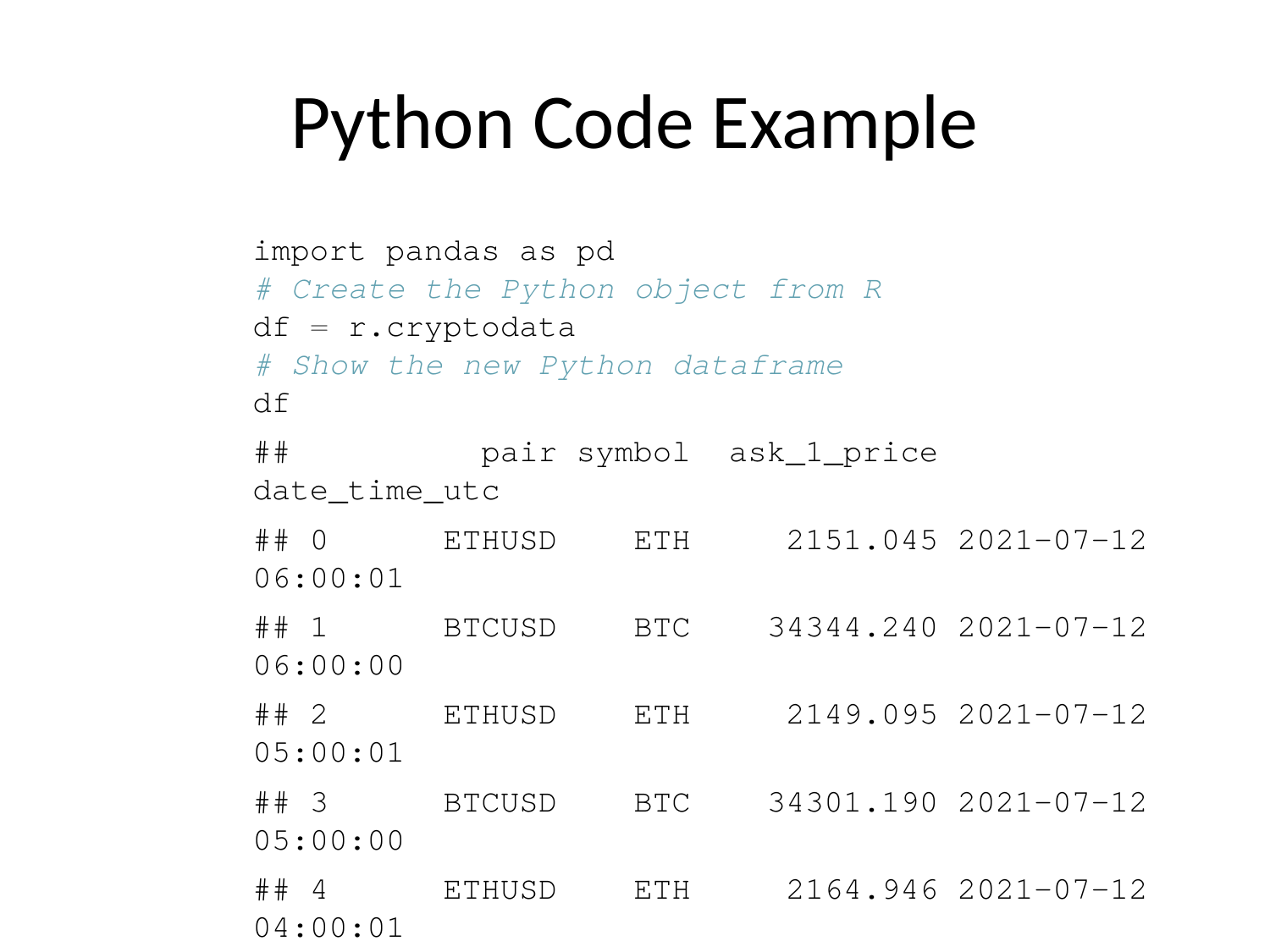

# Python Code Example
import pandas as pd
# Create the Python object from R
df = r.cryptodata
# Show the new Python dataframe
df
##          pair symbol  ask_1_price       date_time_utc
## 0      ETHUSD    ETH     2151.045 2021-07-12 06:00:01
## 1      BTCUSD    BTC    34344.240 2021-07-12 06:00:00
## 2      ETHUSD    ETH     2149.095 2021-07-12 05:00:01
## 3      BTCUSD    BTC    34301.190 2021-07-12 05:00:00
## 4      ETHUSD    ETH     2164.946 2021-07-12 04:00:01
## ...       ...    ...          ...                 ...
## 15149  BTCUSD    BTC    11827.080 2020-08-14 00:03:56
## 15150  BTCUSD    BTC    11551.860 2020-08-13 03:03:54
## 15151  BTCUSD    BTC    11605.670 2020-08-13 02:04:01
## 15152  BTCUSD    BTC    11633.600 2020-08-13 01:03:53
## 15153  BTCUSD    BTC    11573.270 2020-08-13 00:03:52
##
## [15154 rows x 4 columns]